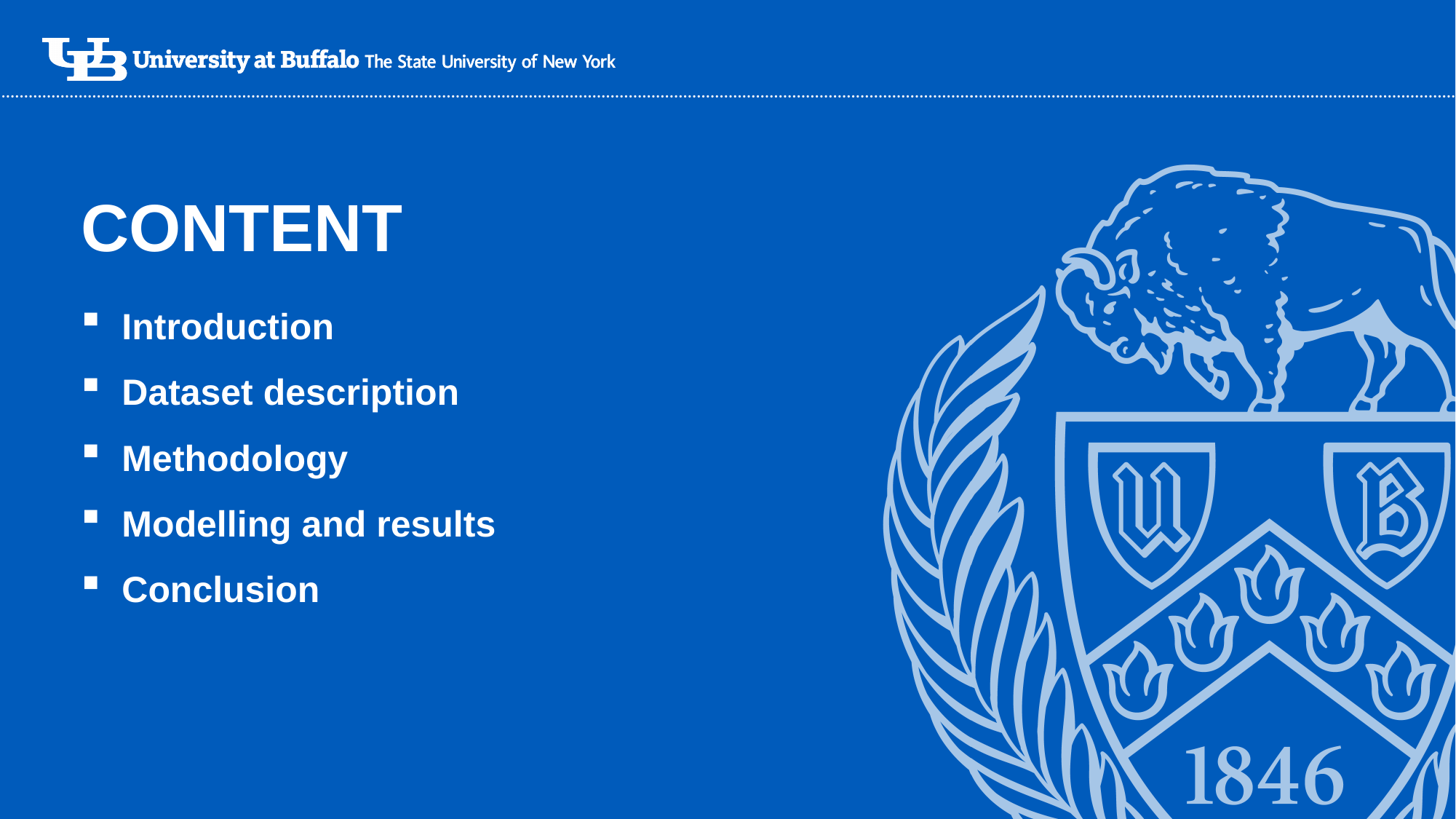

# Content
Introduction
Dataset description
Methodology
Modelling and results
Conclusion